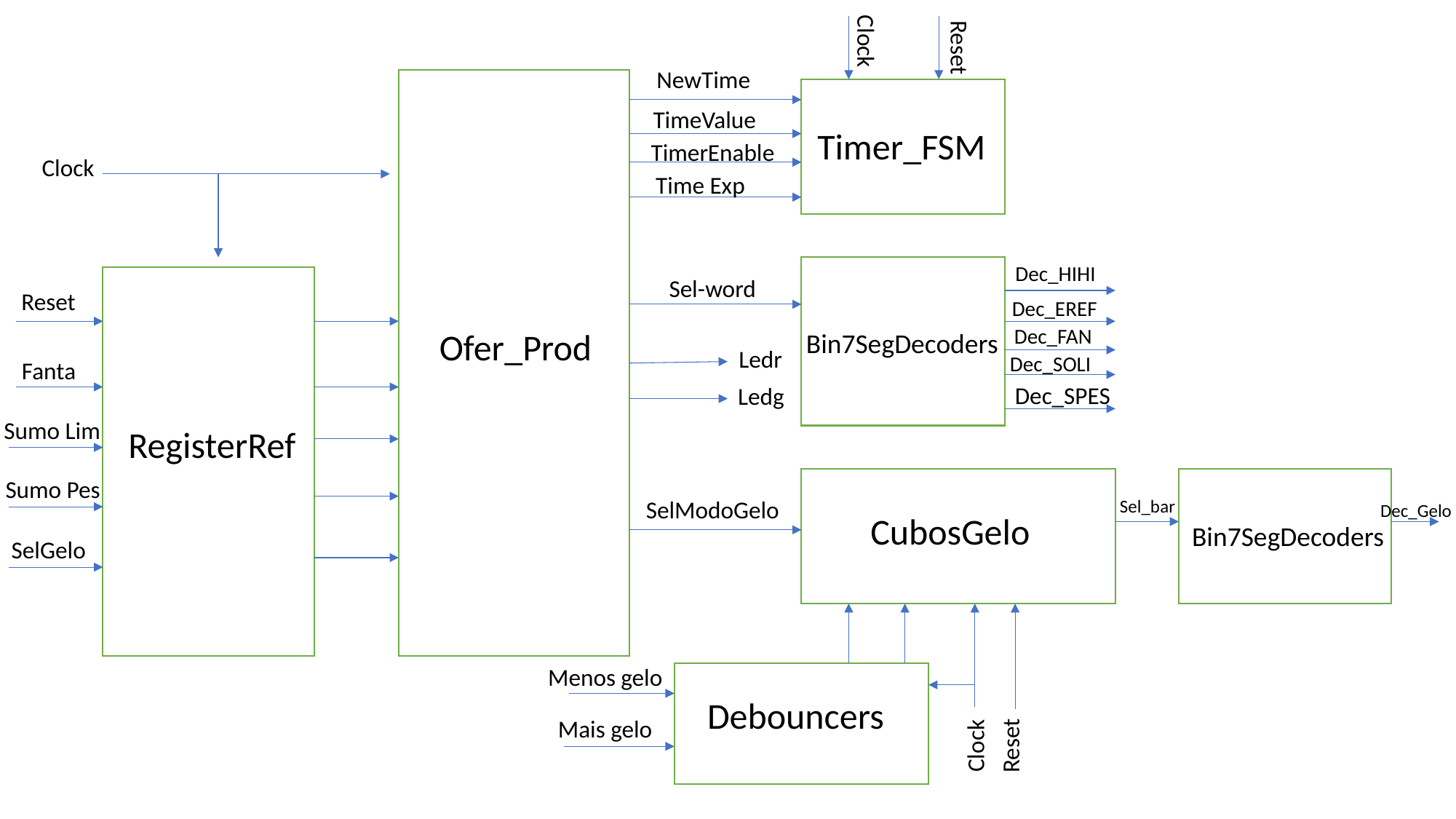

Clock
Reset
NewTime

TimeValue
Timer_FSM
TimerEnable
Clock
Time Exp
Dec_HIHI

Sel-word
Reset
Dec_EREF
Dec_FAN
Ofer_Prod
Bin7SegDecoders
Ledr
Dec_SOLI
Fanta
Dec_SPES
Ledg
Sumo Lim
RegisterRef
Sumo Pes

SelModoGelo
Sel_bar
Dec_Gelo
CubosGelo
Bin7SegDecoders
SelGelo
Menos gelo

Debouncers
Mais gelo
Reset
Clock